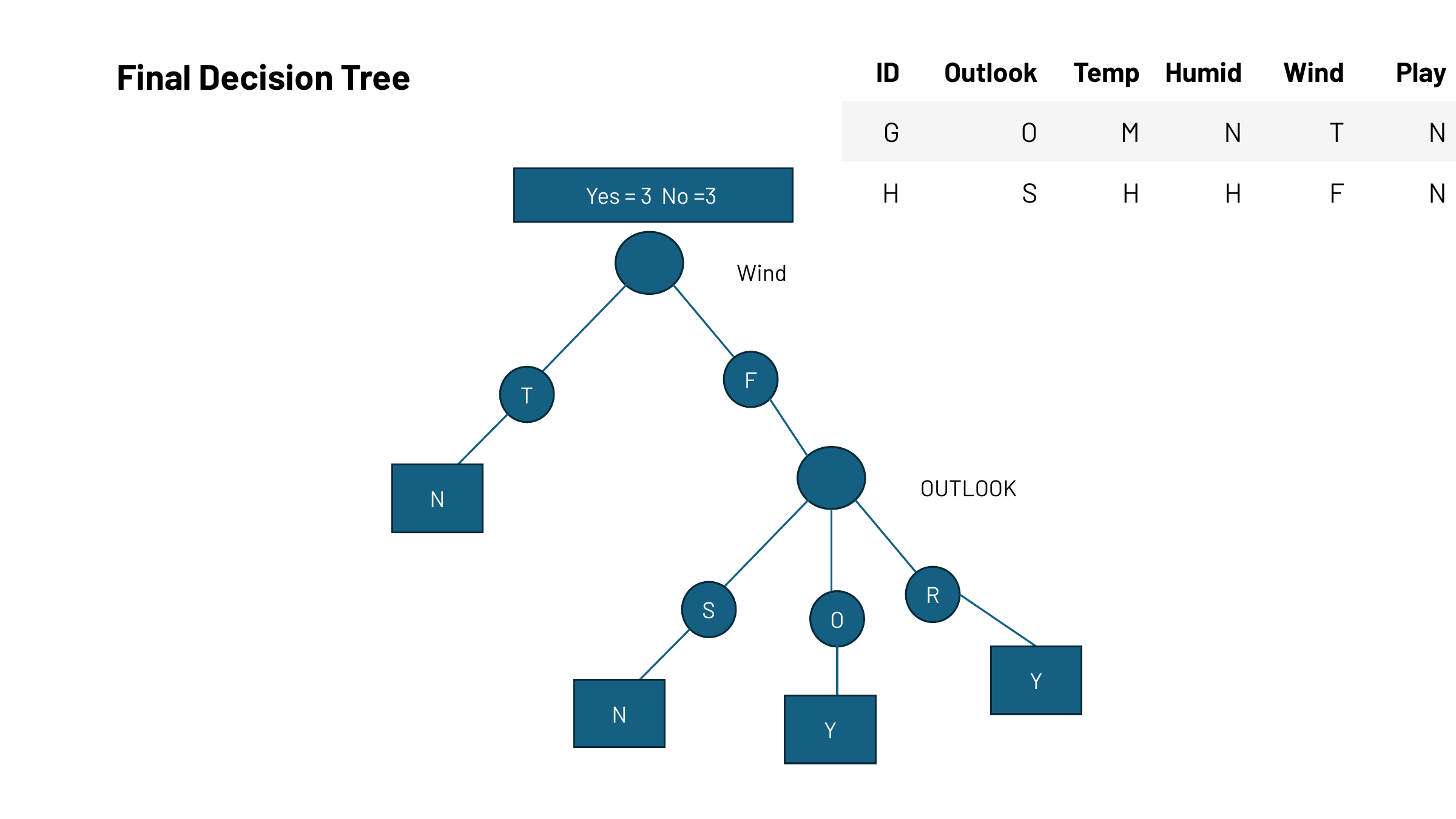

| ID | Outlook | Temp | Humid | Wind | Play |
| --- | --- | --- | --- | --- | --- |
| G | O | M | N | T | N |
| H | S | H | H | F | N |
Final Decision Tree
Yes = 3  No =3

Wind
F
T

N
OUTLOOK
R
S
O
Y
N
Y